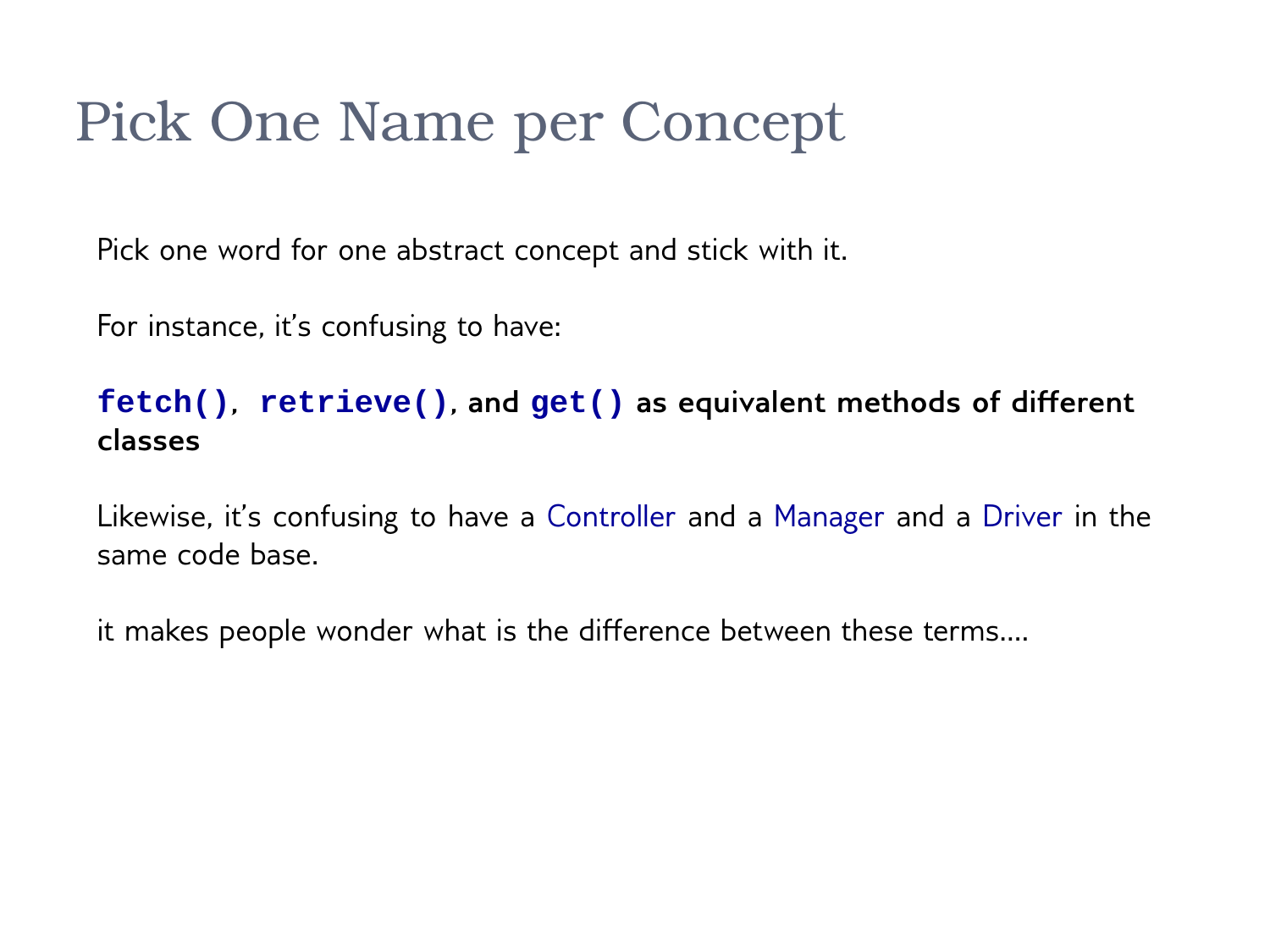

# Pick One Name per Concept
Pick one word for one abstract concept and stick with it.

For instance, it’s confusing to have:

fetch(),  retrieve(), and get() as equivalent methods of different classes

Likewise, it’s confusing to have a Controller and a Manager and a Driver in the same code base.

it makes people wonder what is the difference between these terms….